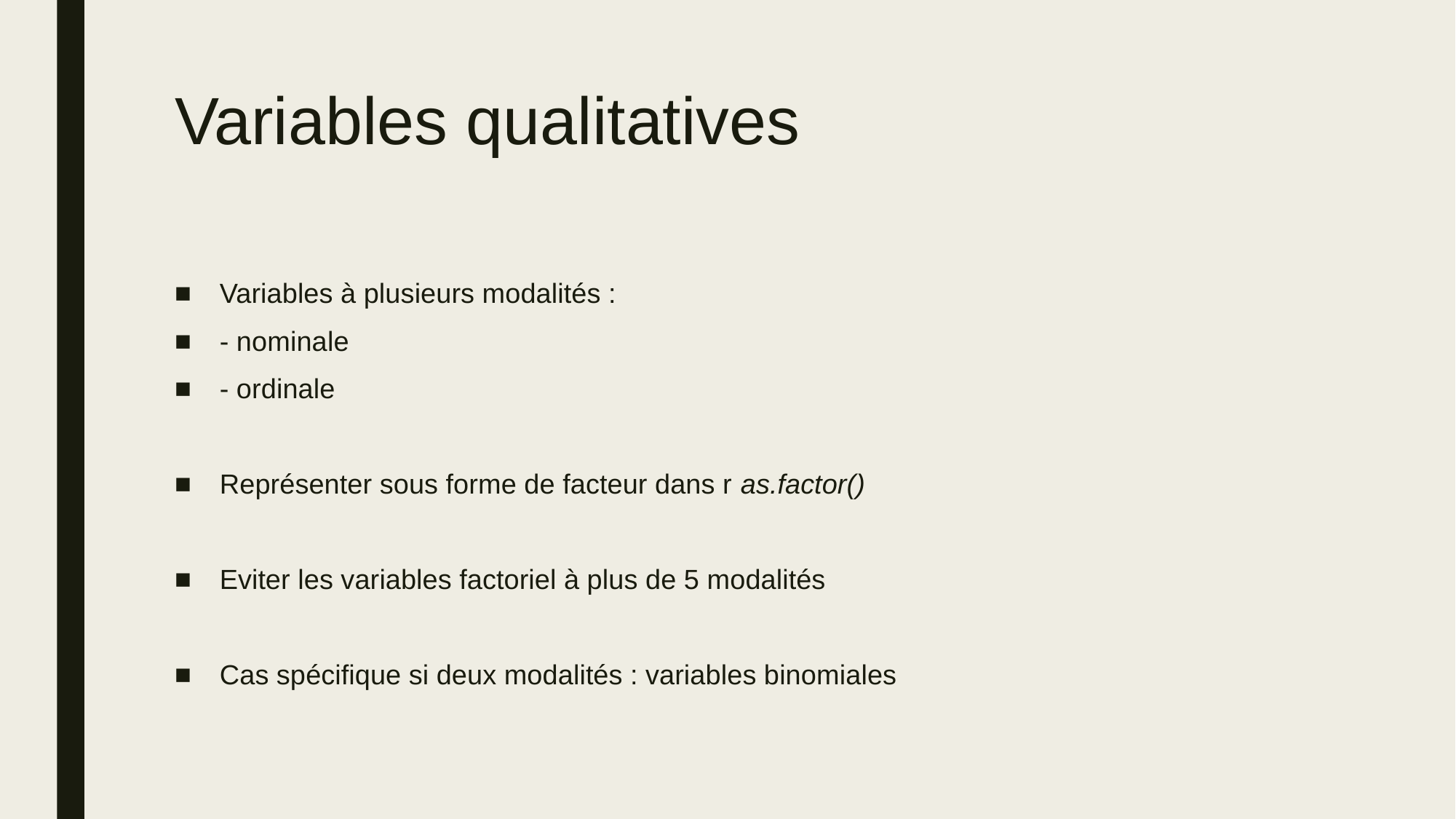

# Variables qualitatives
Variables à plusieurs modalités :
- nominale
- ordinale

Représenter sous forme de facteur dans r as.factor()

Eviter les variables factoriel à plus de 5 modalités

Cas spécifique si deux modalités : variables binomiales